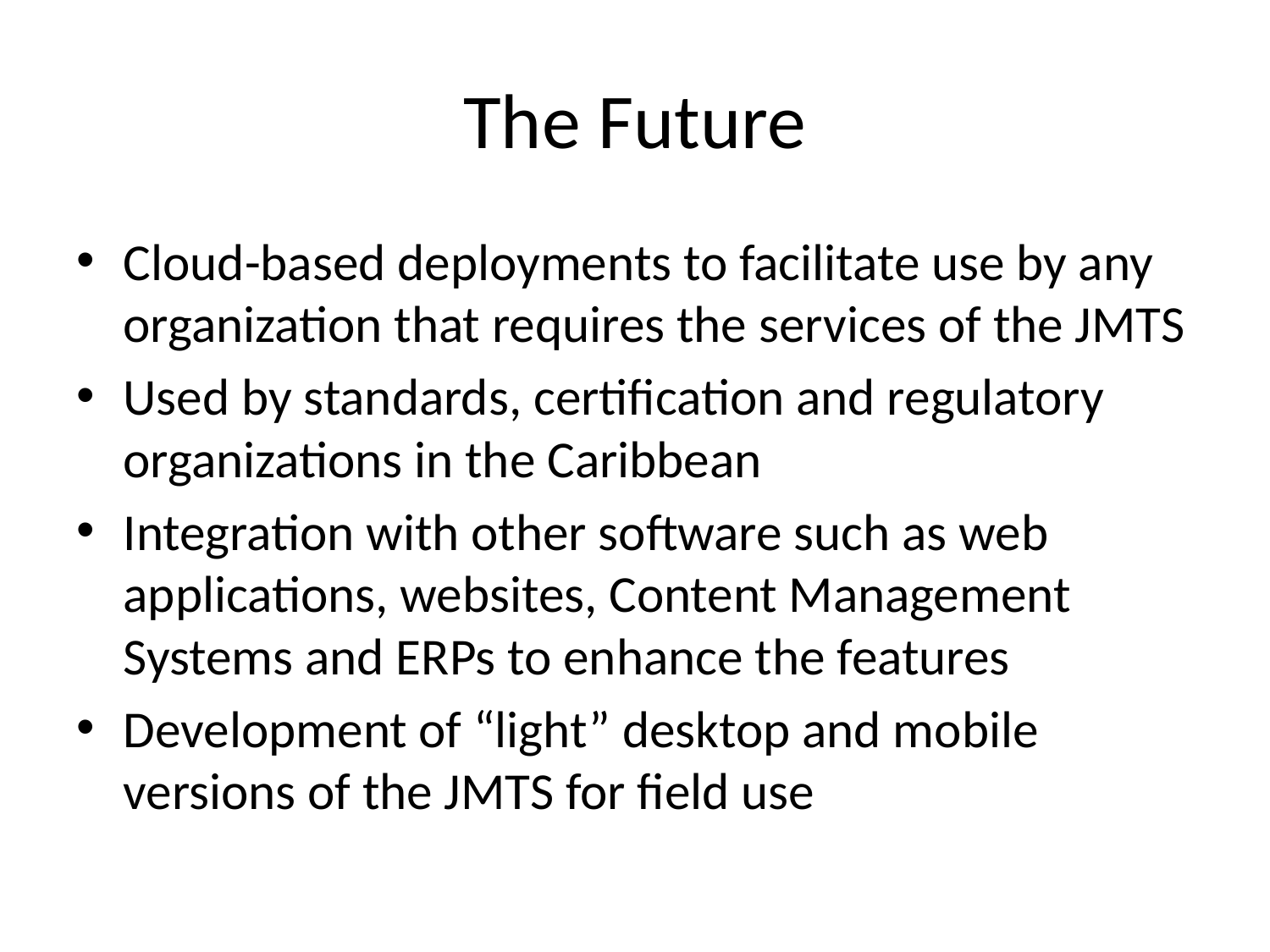

# The Future
Cloud-based deployments to facilitate use by any organization that requires the services of the JMTS
Used by standards, certification and regulatory organizations in the Caribbean
Integration with other software such as web applications, websites, Content Management Systems and ERPs to enhance the features
Development of “light” desktop and mobile versions of the JMTS for field use